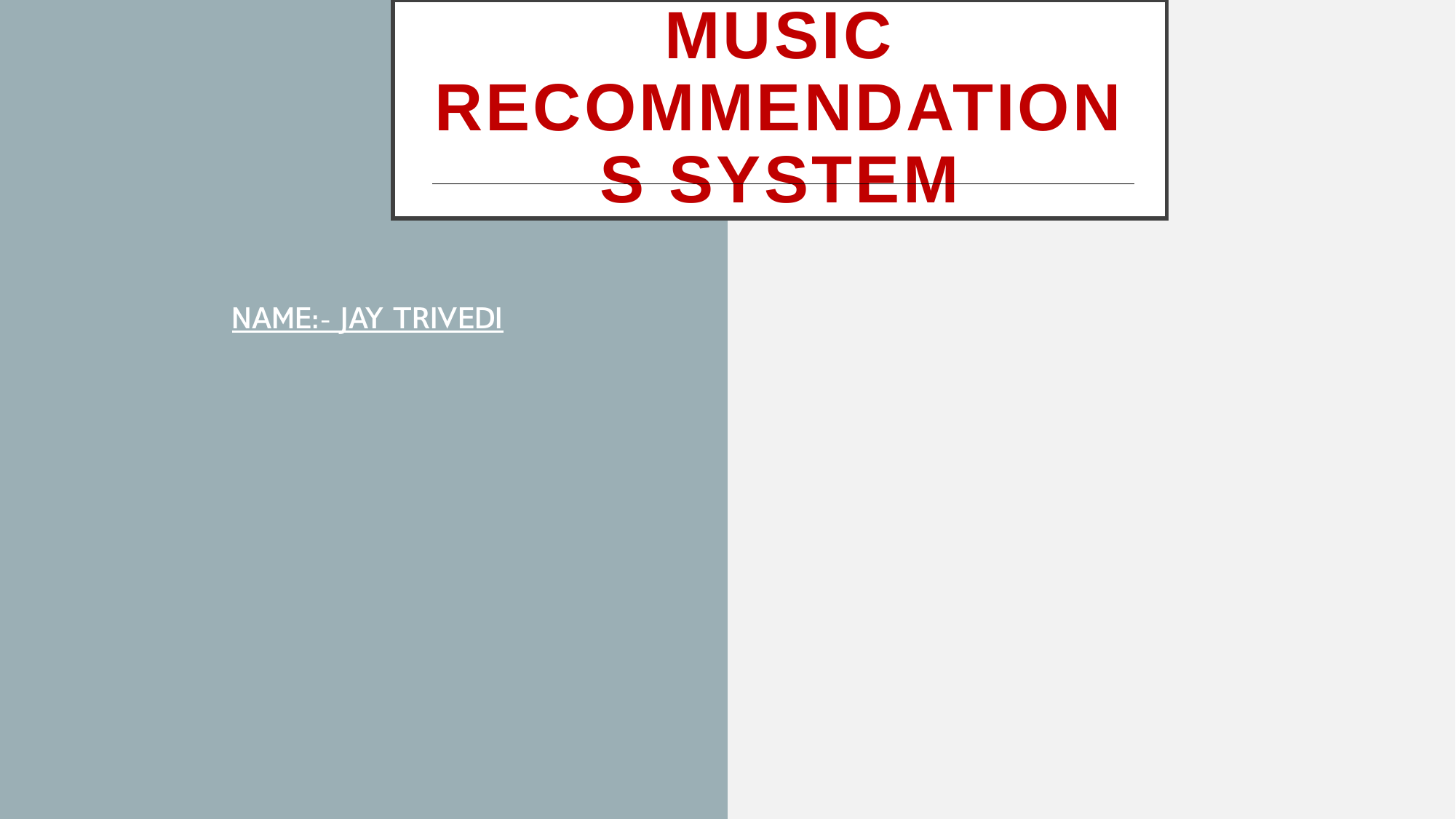

# Music recommendations system
NAME:- JAY TRIVEDI